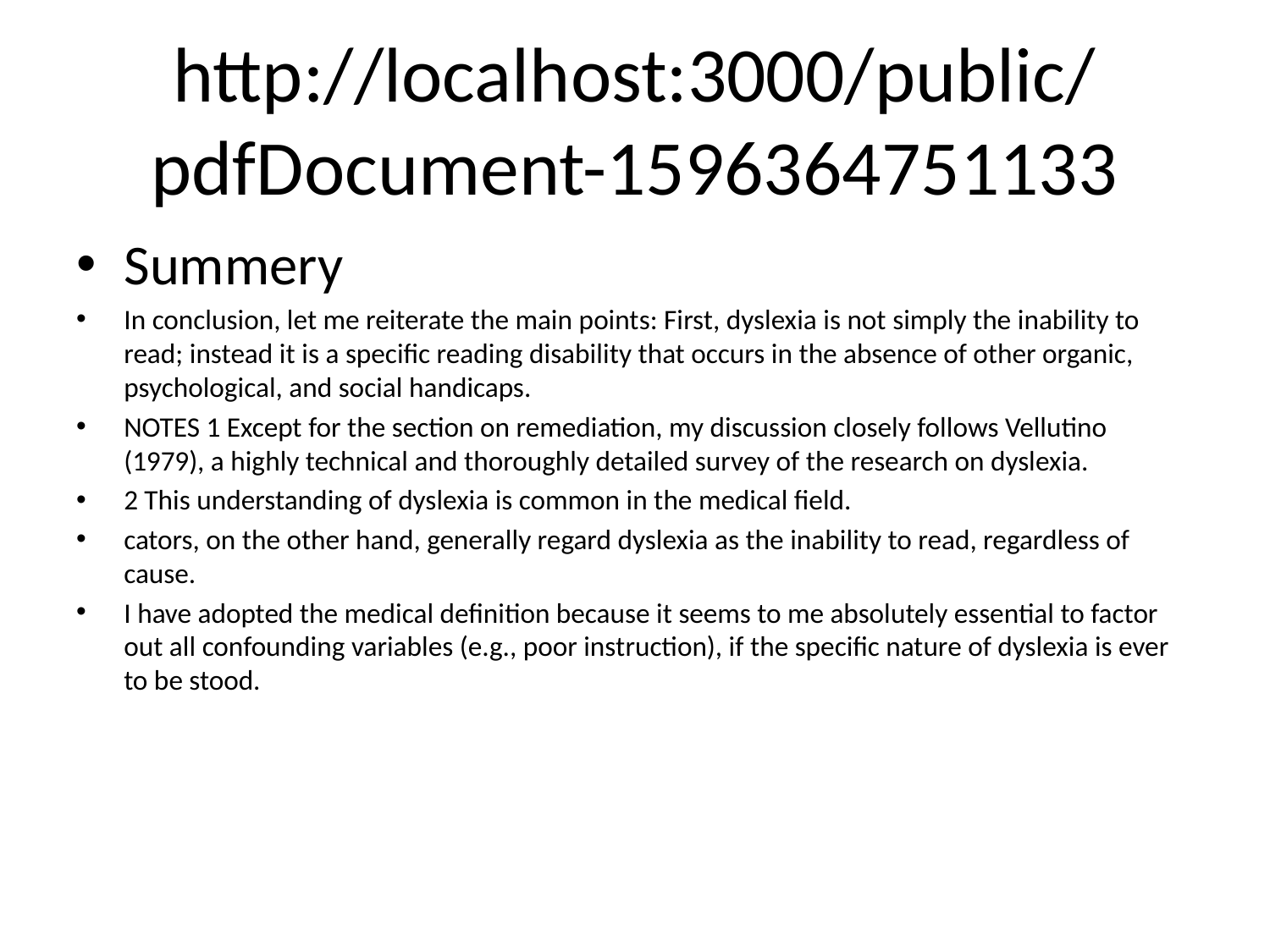

# http://localhost:3000/public/pdfDocument-1596364751133
Summery
In conclusion, let me reiterate the main points: First, dyslexia is not simply the inability to read; instead it is a specific reading disability that occurs in the absence of other organic, psychological, and social handicaps.
NOTES 1 Except for the section on remediation, my discussion closely follows Vellutino (1979), a highly technical and thoroughly detailed survey of the research on dyslexia.
2 This understanding of dyslexia is common in the medical field.
cators, on the other hand, generally regard dyslexia as the inability to read, regardless of cause.
I have adopted the medical definition because it seems to me absolutely essential to factor out all confounding variables (e.g., poor instruction), if the specific nature of dyslexia is ever to be stood.